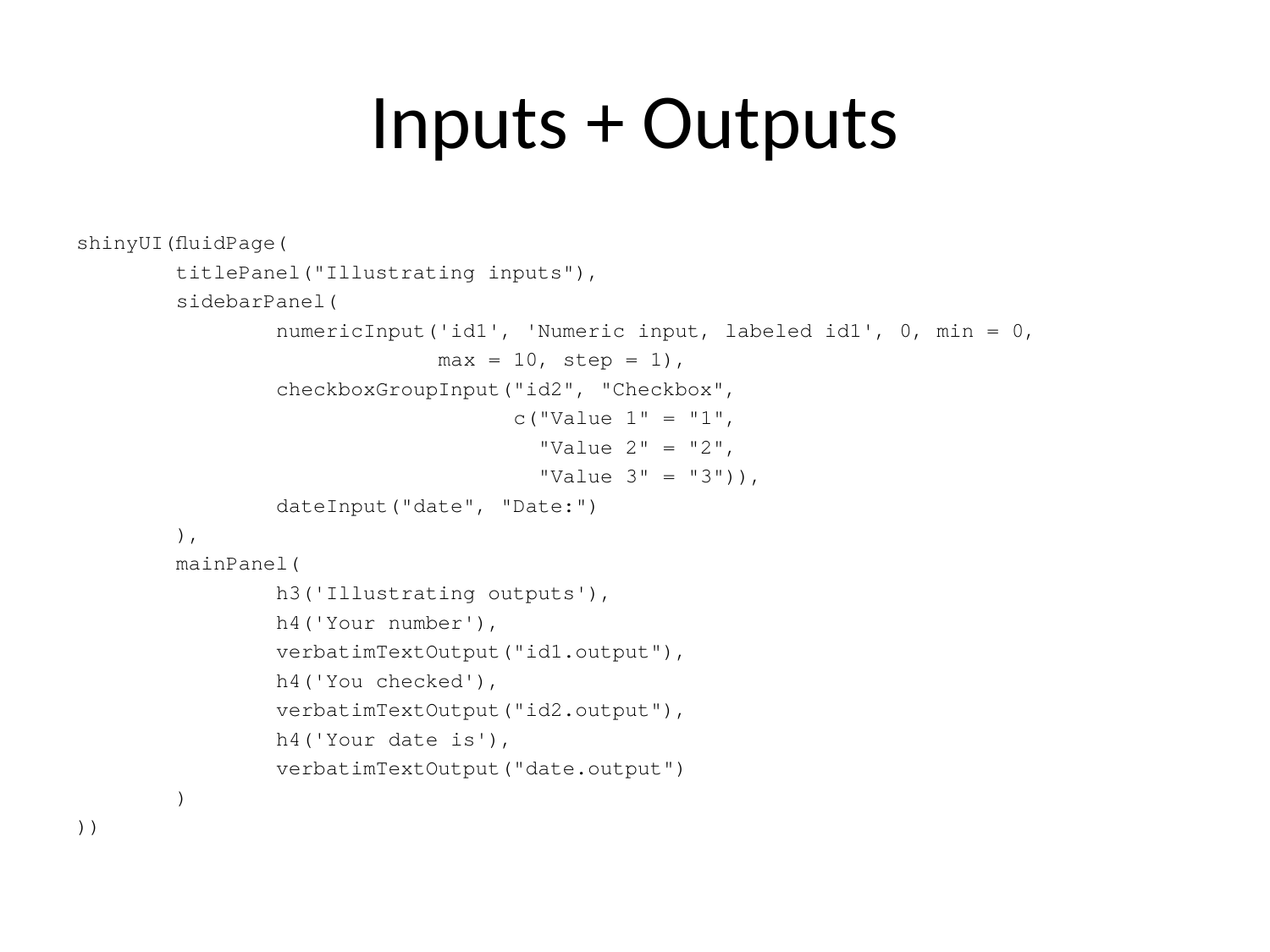

# Inputs + Outputs
shinyUI(fluidPage(
        titlePanel("Illustrating inputs"),
        sidebarPanel(
                numericInput('id1', 'Numeric input, labeled id1', 0, min = 0,
                             max = 10, step = 1),
                checkboxGroupInput("id2", "Checkbox",
                                   c("Value 1" = "1",
                                     "Value 2" = "2",
                                     "Value 3" = "3")),
                dateInput("date", "Date:")
        ),
        mainPanel(
                h3('Illustrating outputs'),
                h4('Your number'),
                verbatimTextOutput("id1.output"),
                h4('You checked'),
                verbatimTextOutput("id2.output"),
                h4('Your date is'),
                verbatimTextOutput("date.output")
        )
))